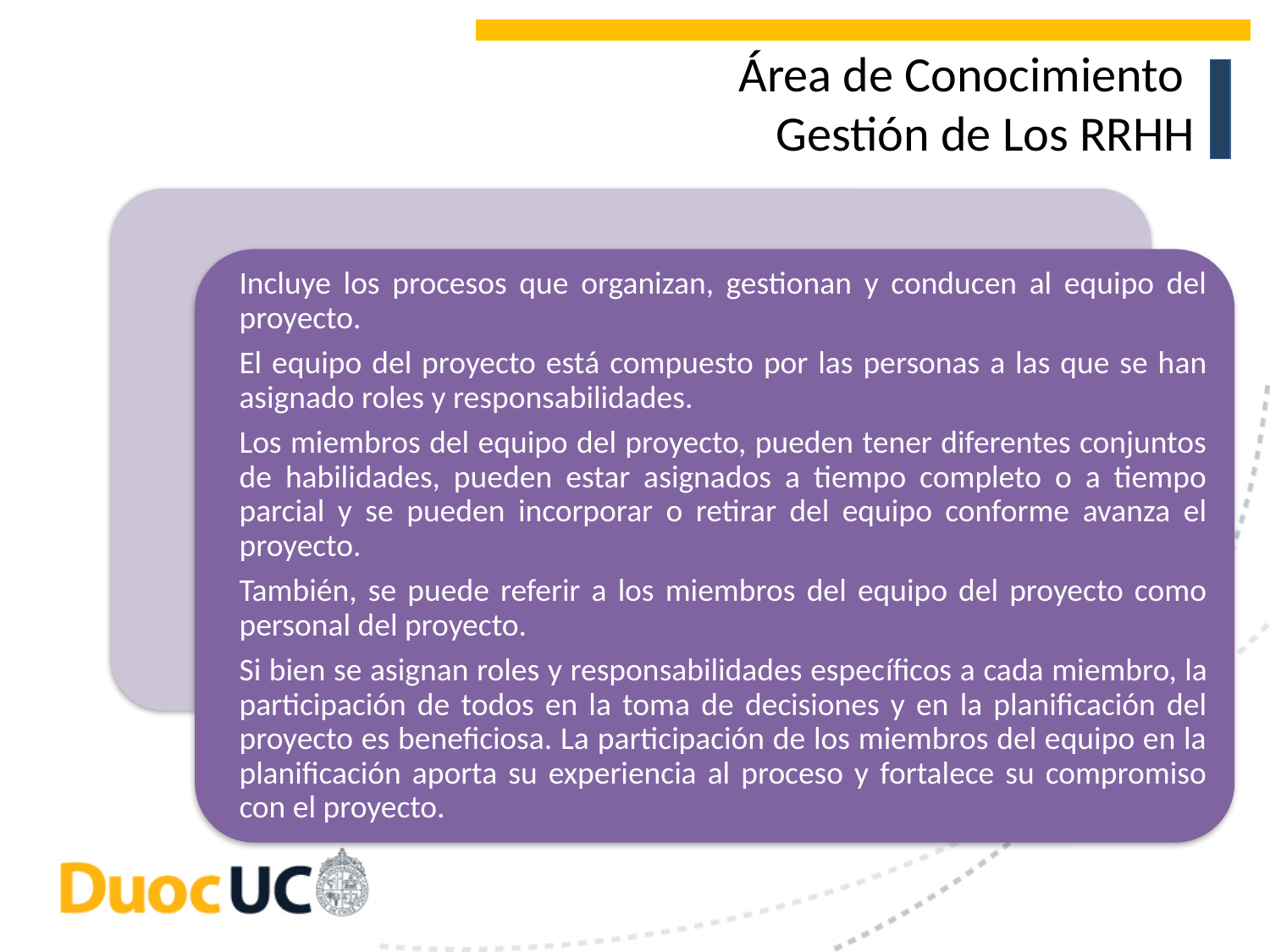

Área de Conocimiento
Gestión de Los RRHH
Incluye los procesos que organizan, gestionan y conducen al equipo del proyecto.
El equipo del proyecto está compuesto por las personas a las que se han asignado roles y responsabilidades.
Los miembros del equipo del proyecto, pueden tener diferentes conjuntos de habilidades, pueden estar asignados a tiempo completo o a tiempo parcial y se pueden incorporar o retirar del equipo conforme avanza el proyecto.
También, se puede referir a los miembros del equipo del proyecto como personal del proyecto.
Si bien se asignan roles y responsabilidades específicos a cada miembro, la participación de todos en la toma de decisiones y en la planificación del proyecto es beneficiosa. La participación de los miembros del equipo en la planificación aporta su experiencia al proceso y fortalece su compromiso con el proyecto.